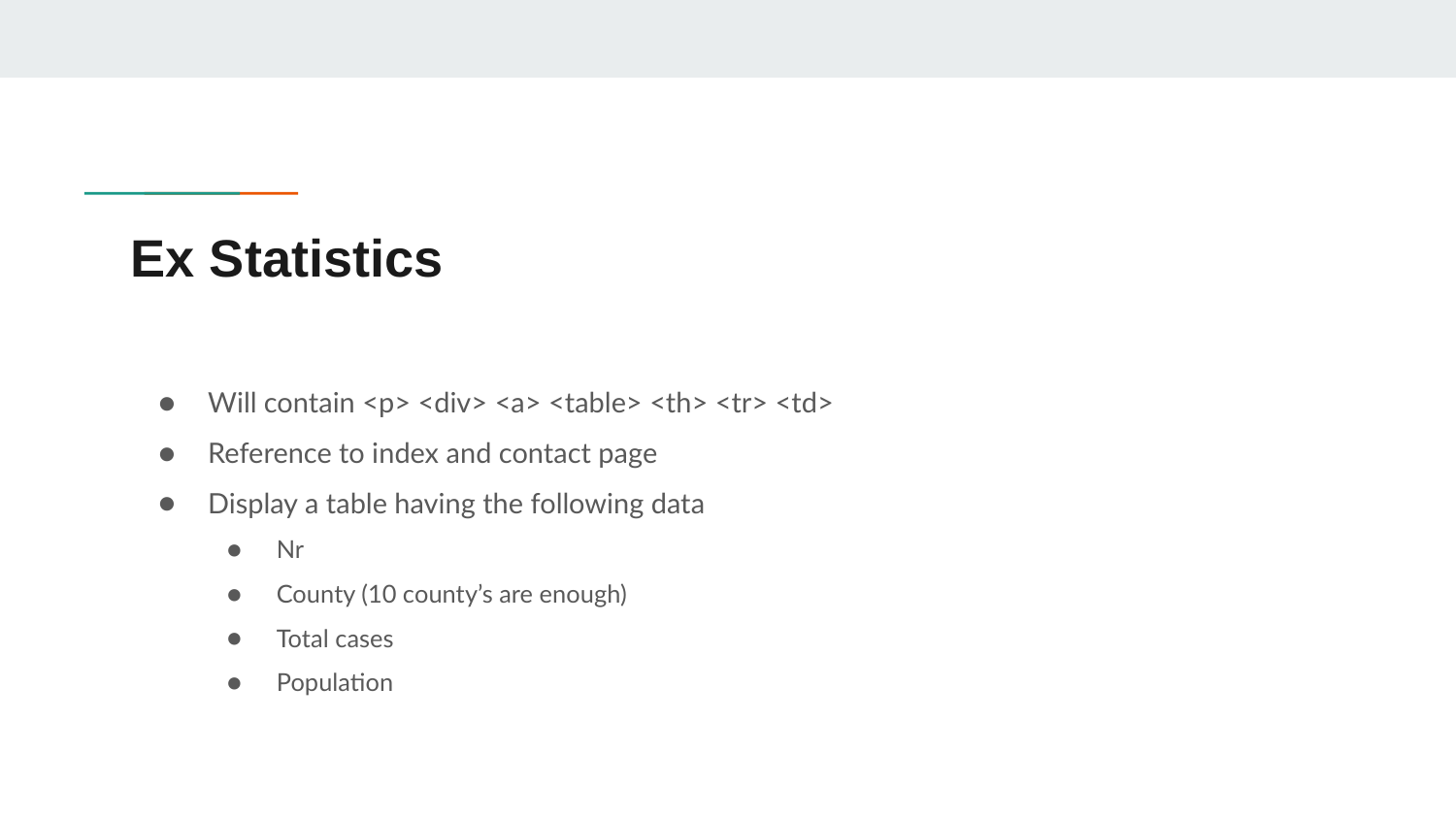

# Ex Statistics
Will contain <p> <div> <a> <table> <th> <tr> <td>
Reference to index and contact page
Display a table having the following data
Nr
County (10 county’s are enough)
Total cases
Population